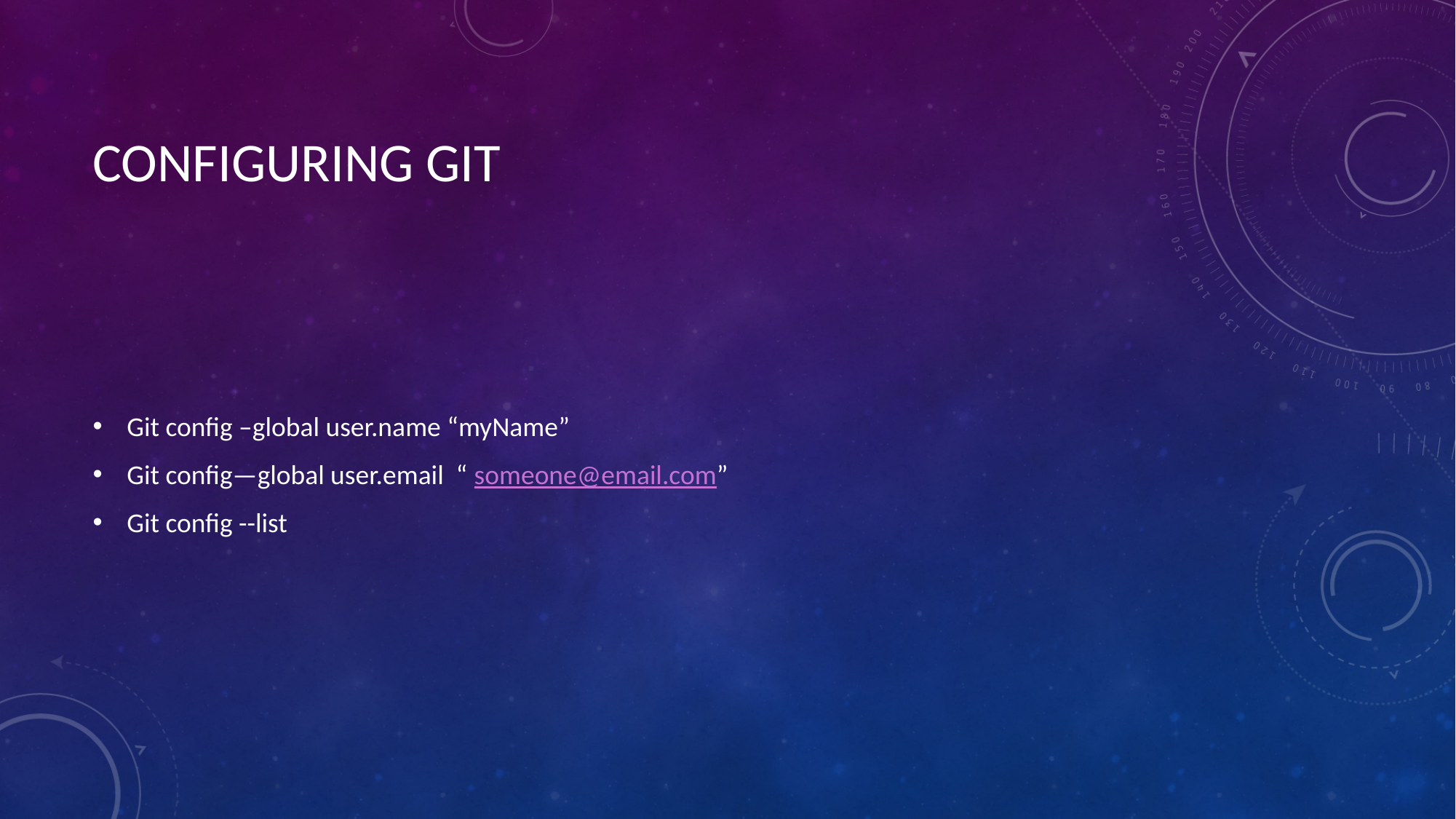

# Configuring git
Git config –global user.name “myName”
Git config—global user.email  “ someone@email.com”
Git config --list